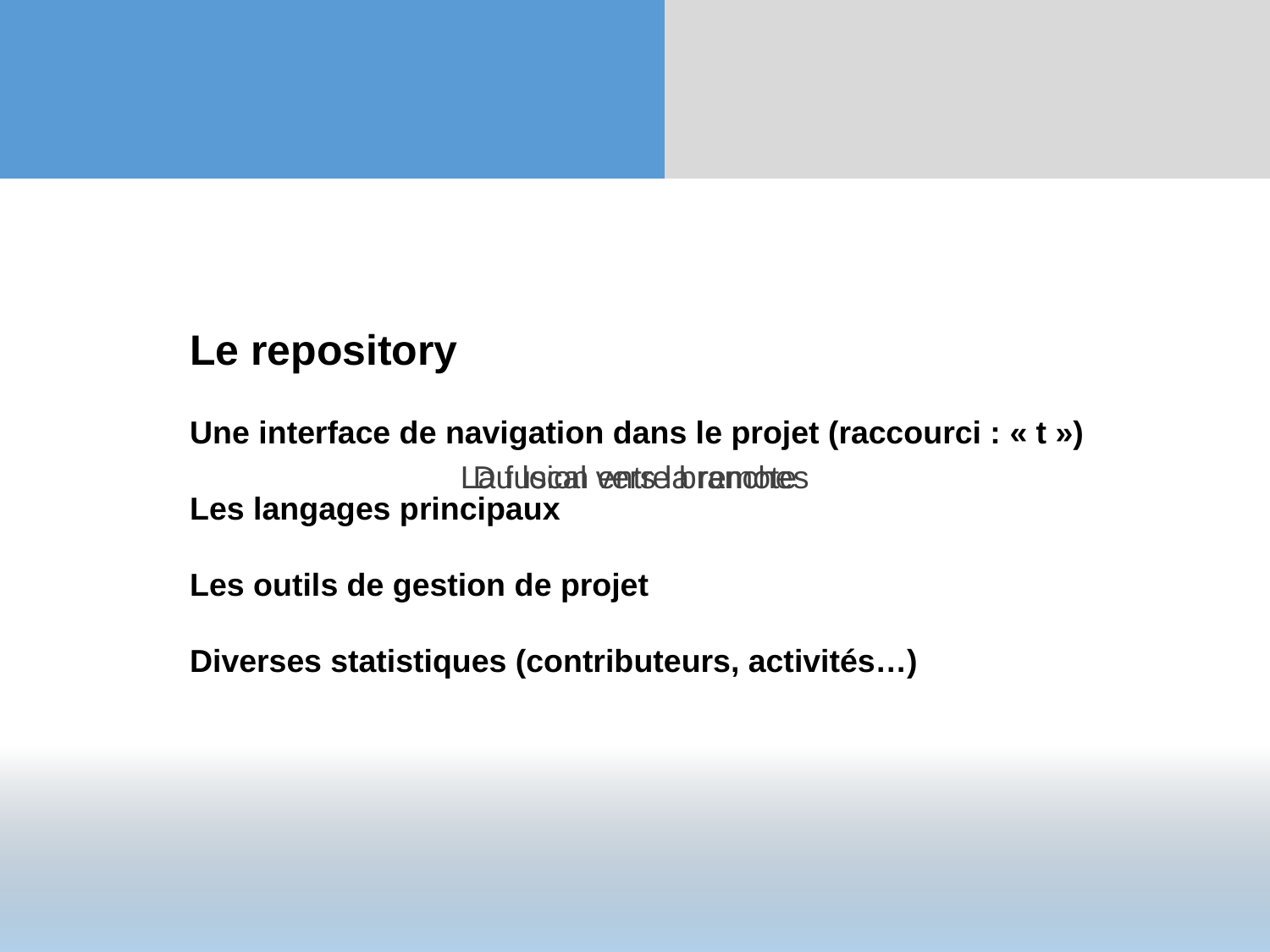

Le repository
Une interface de navigation dans le projet (raccourci : « t »)
Les langages principaux
Les outils de gestion de projet
Diverses statistiques (contributeurs, activités…)
La fusion entre branches
Du local vers la remote